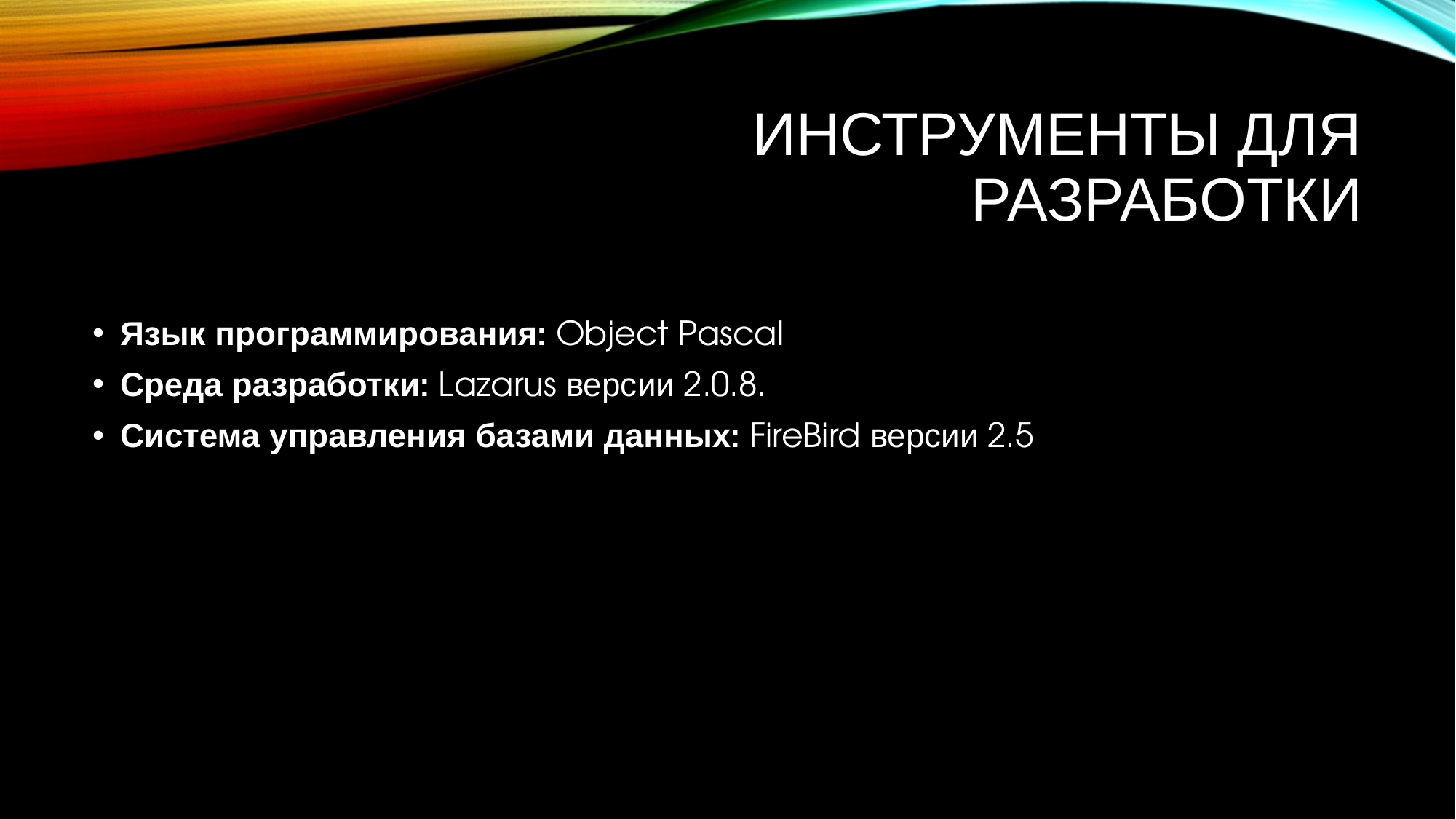

# Инструменты для разработки
Язык программирования: Object Pascal
Среда разработки: Lazarus версии 2.0.8.
Система управления базами данных: FireBird версии 2.5